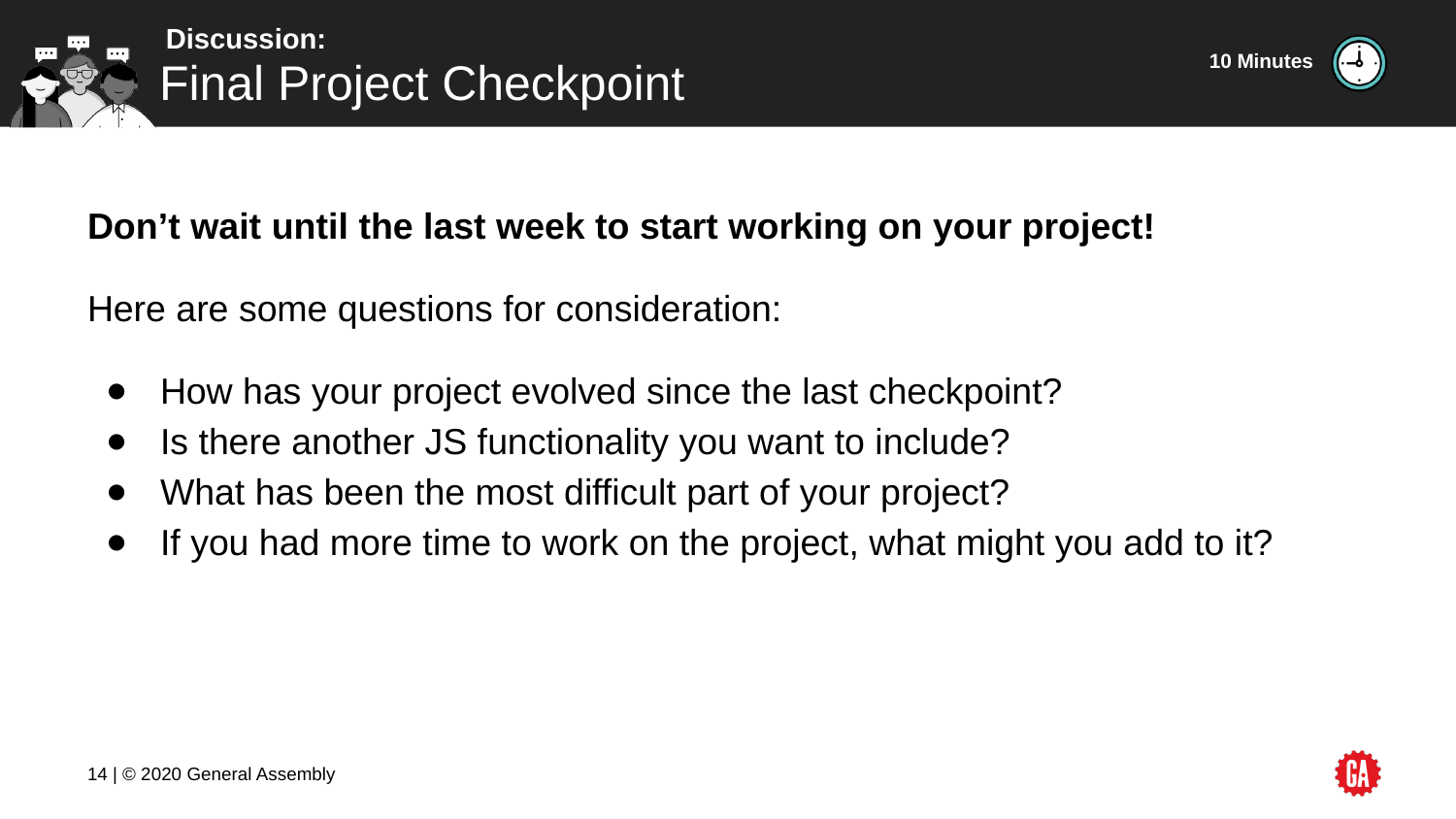

10 Minutes
# Final Project Checkpoint
Don’t wait until the last week to start working on your project!
Here are some questions for consideration:
How has your project evolved since the last checkpoint?
Is there another JS functionality you want to include?
What has been the most difficult part of your project?
If you had more time to work on the project, what might you add to it?

14 | © 2020 General Assembly